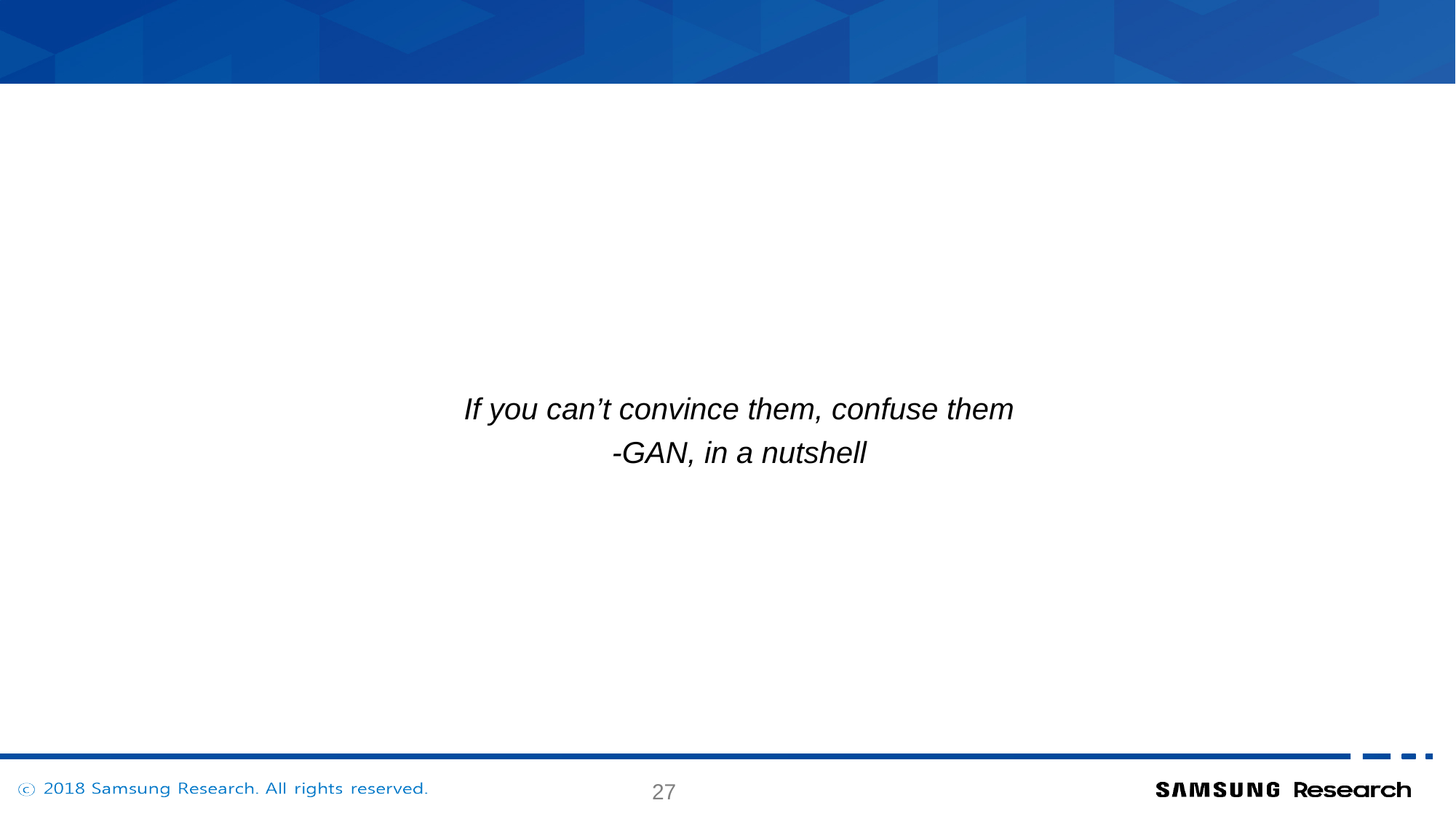

#
If you can’t convince them, confuse them
-GAN, in a nutshell